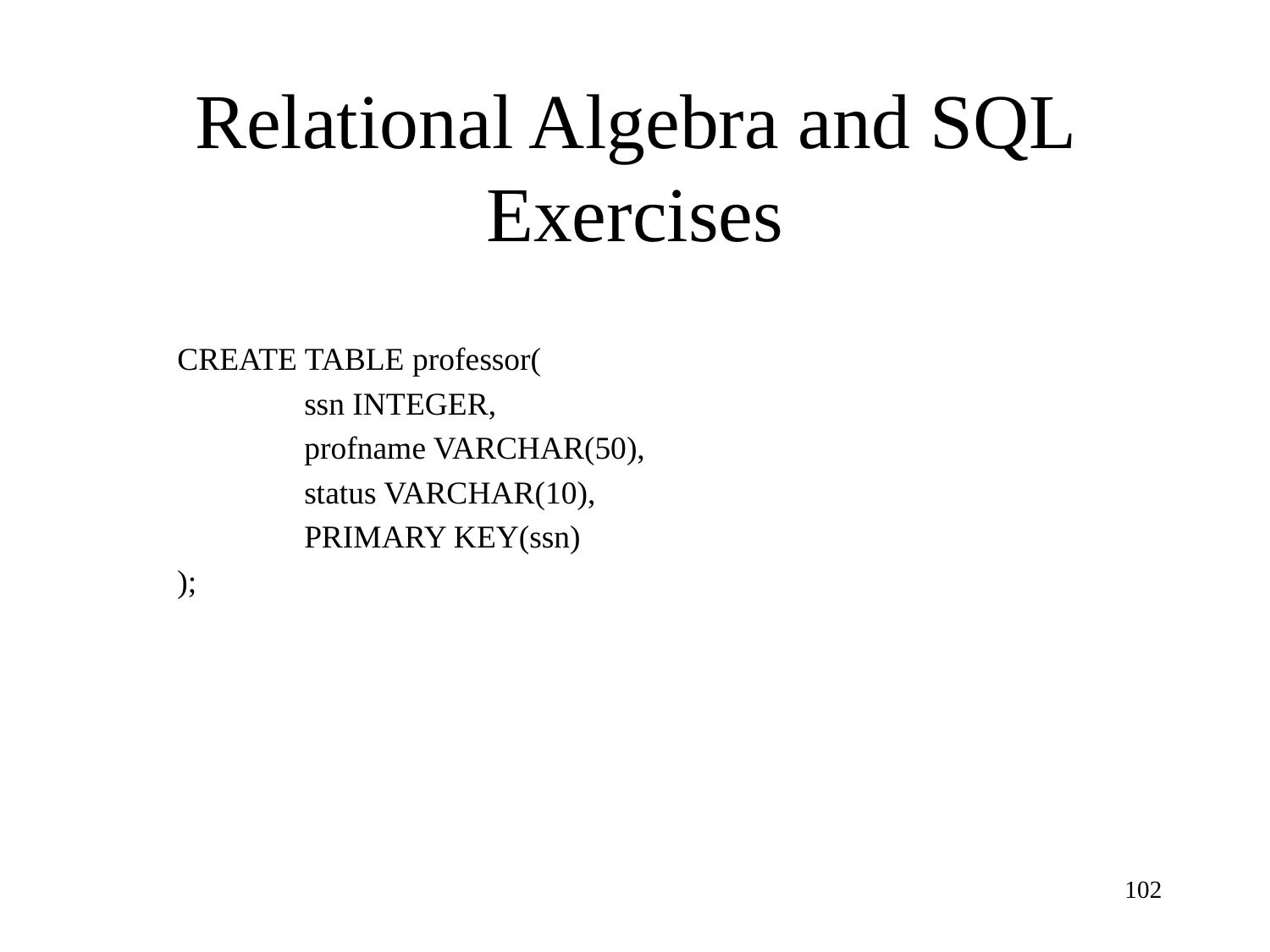

# Relational Algebra and SQL Exercises
CREATE TABLE professor(
	ssn INTEGER,
	profname VARCHAR(50),
	status VARCHAR(10),
	PRIMARY KEY(ssn)
);
102